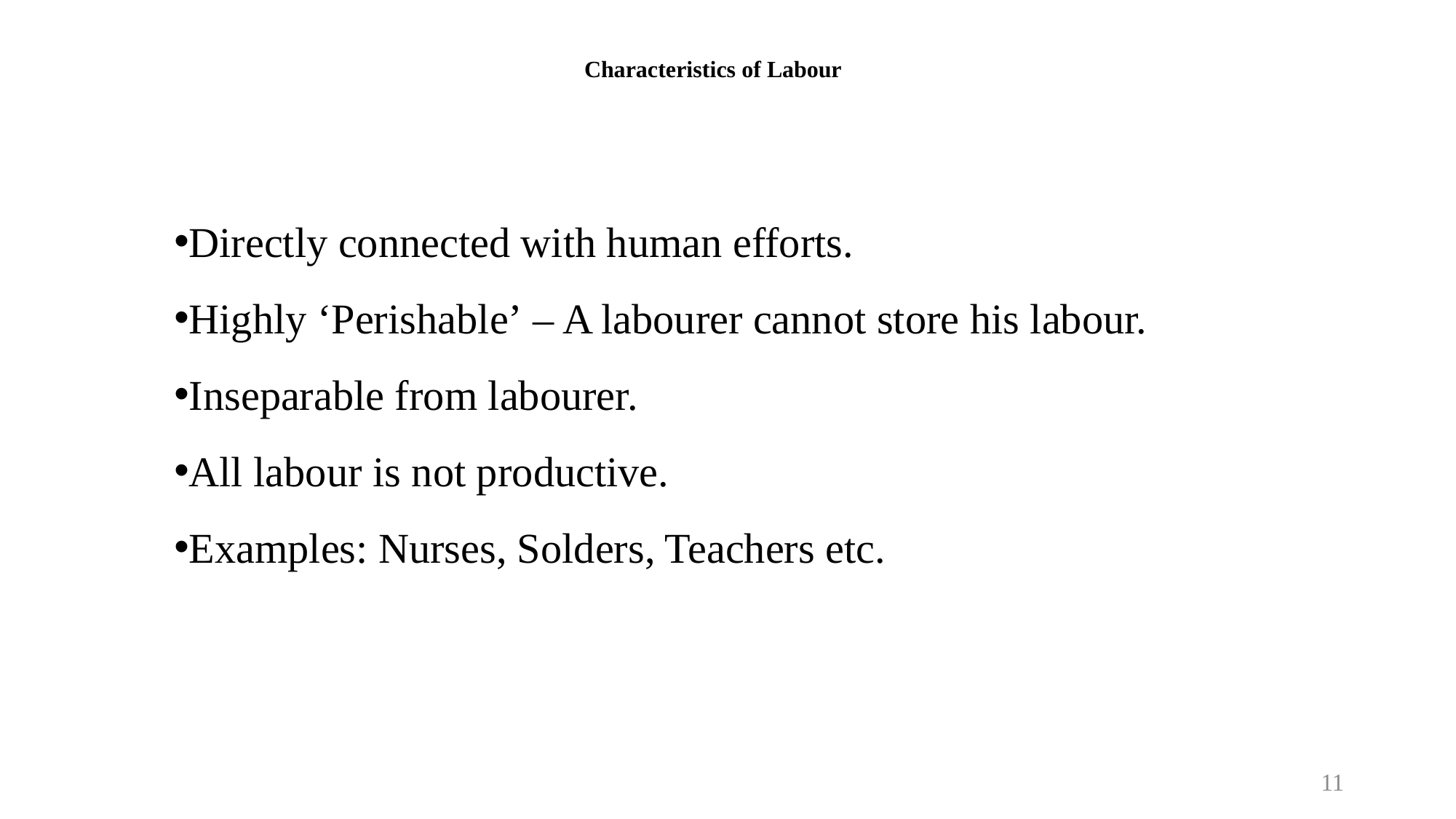

# Characteristics of Labour

Directly connected with human efforts.
Highly ‘Perishable’ – A labourer cannot store his labour.
Inseparable from labourer.
All labour is not productive.
Examples: Nurses, Solders, Teachers etc.

11